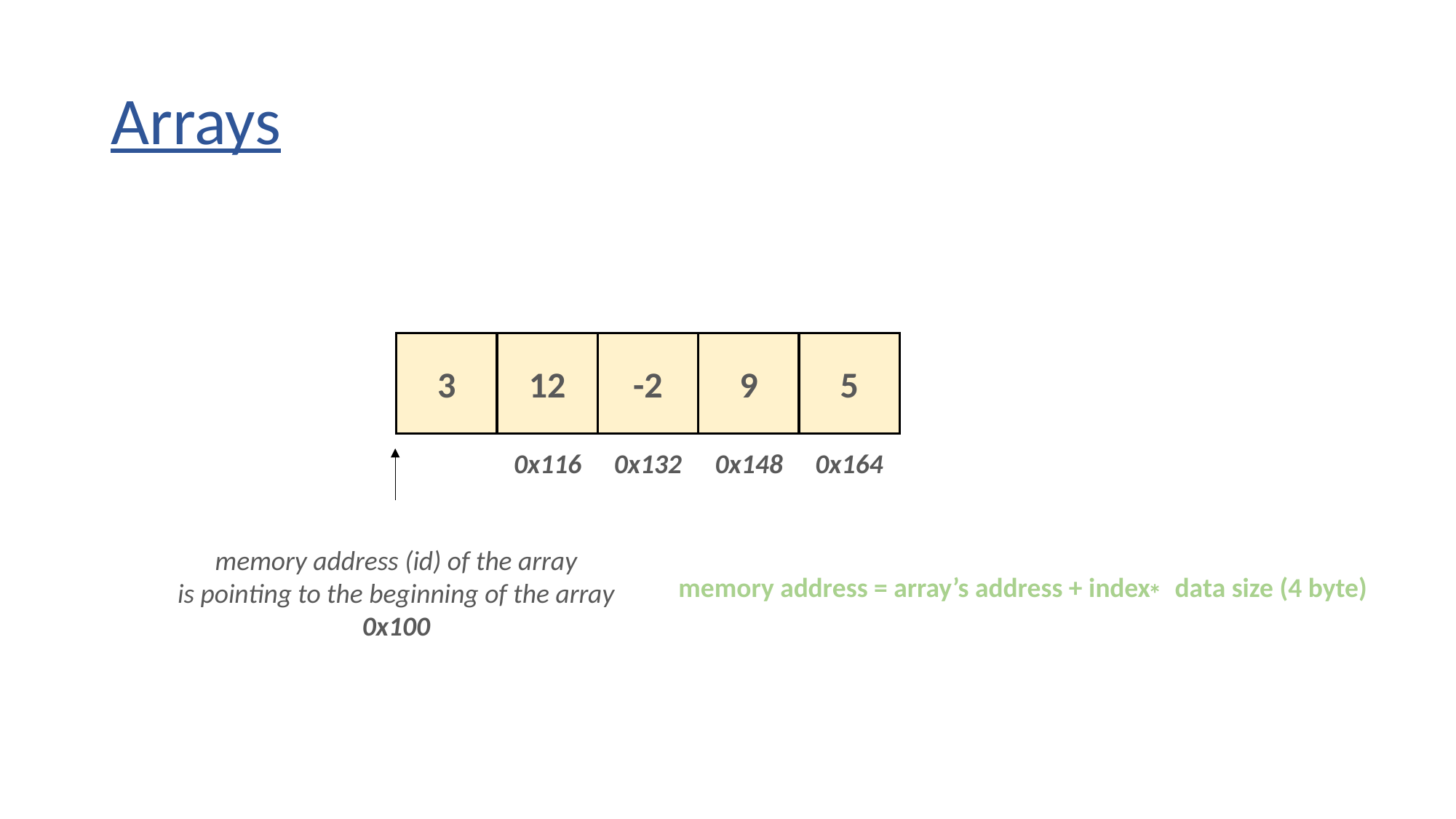

# Arrays
5
-2
9
12
3
0x116
0x132
0x148
0x164
memory address (id) of the array
is pointing to the beginning of the array
0x100
memory address = array’s address + index    data size (4 byte)
*